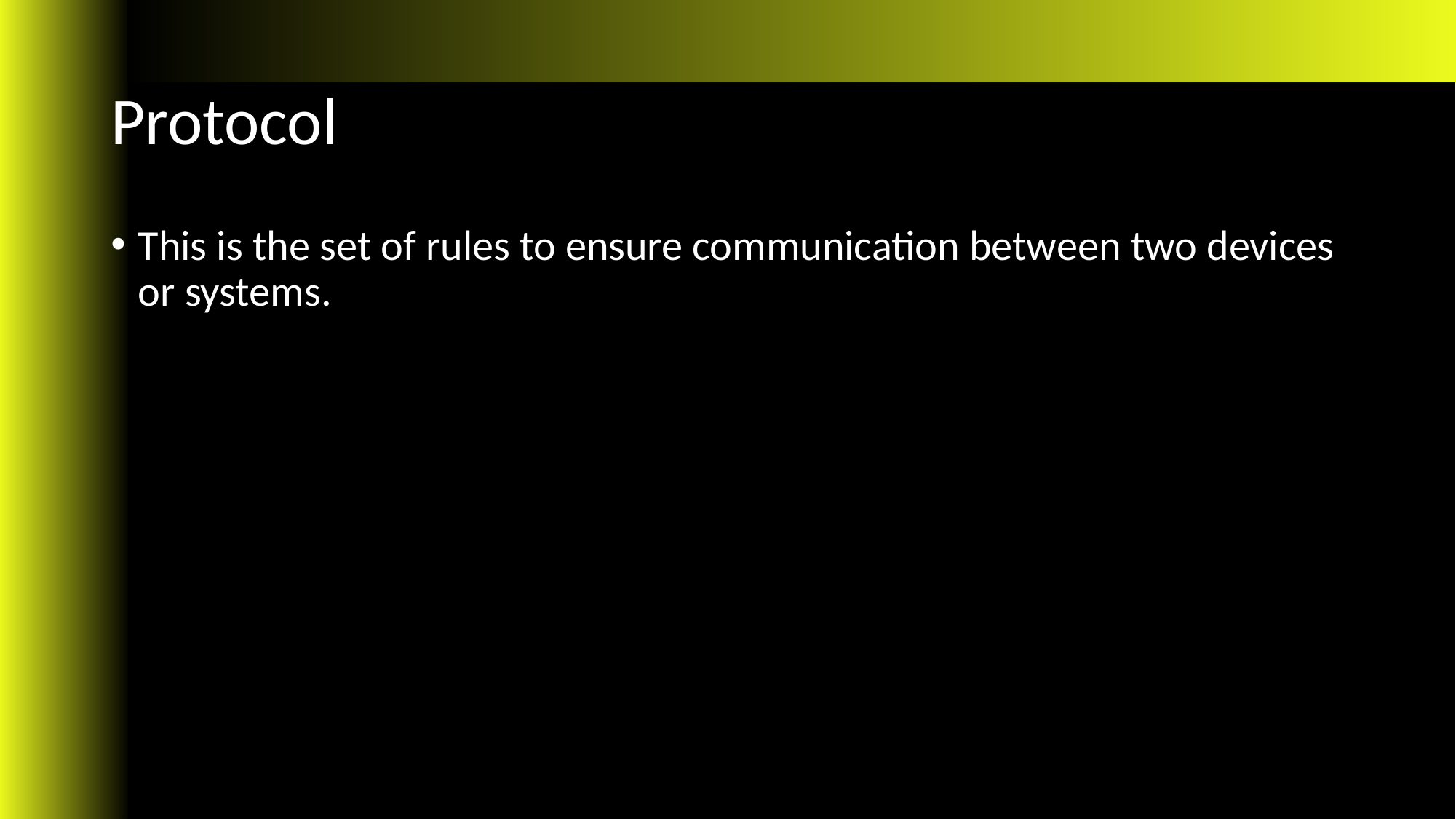

# Protocol
This is the set of rules to ensure communication between two devices or systems.